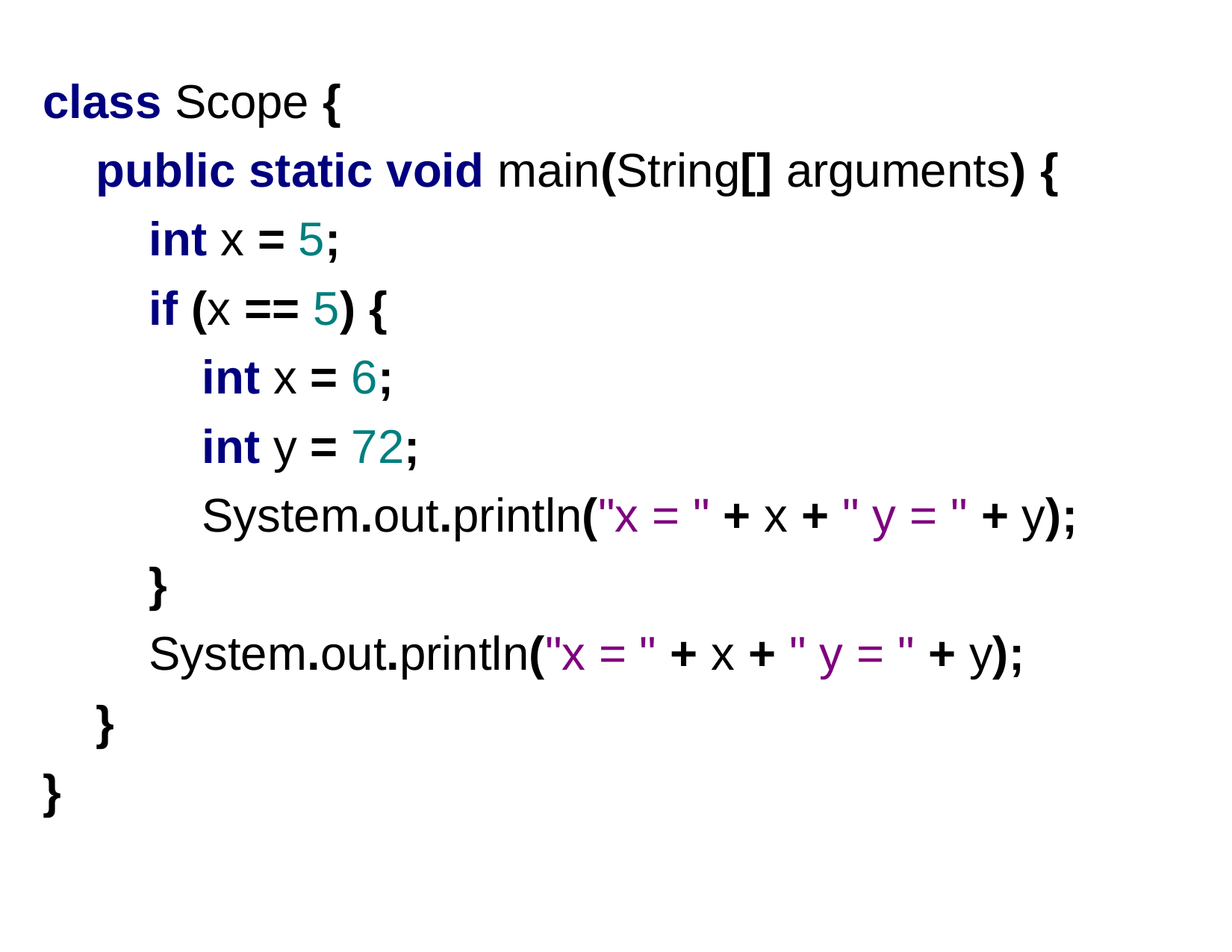

class Scope {

public static void main(String[] arguments) {

int x = 5;

if (x == 5) {

int x = 6;

int y = 72;

System.out.println("x = " + x + " y = " + y);

}

System.out.println("x = " + x + " y = " + y);

}

}